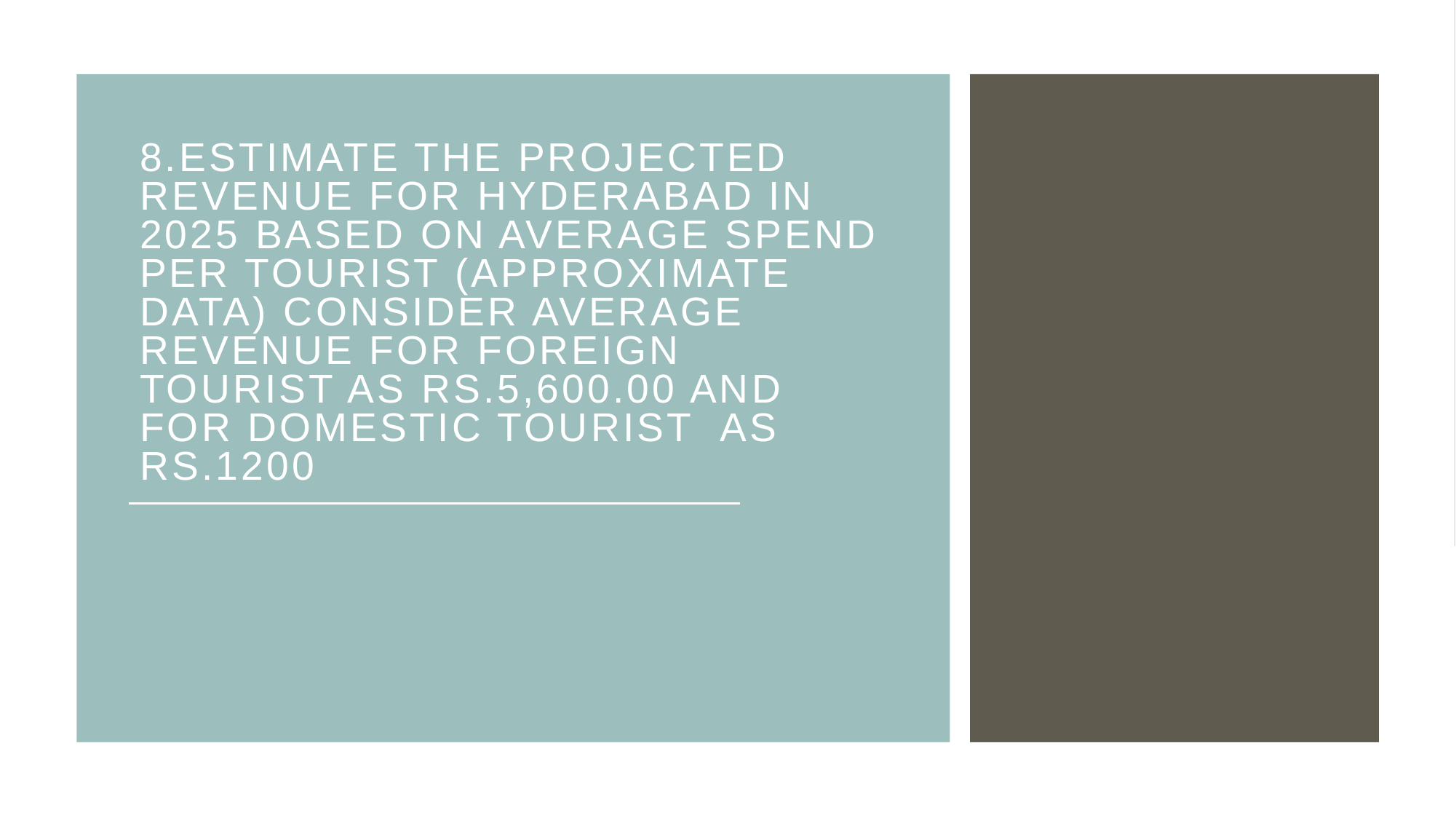

# 8.Estimate the projected revenue for Hyderabad in 2025 based on average spend per tourist (approximate data) Consider Average Revenue for Foreign Tourist as Rs.5,600.00 and for Domestic Tourist  as Rs.1200